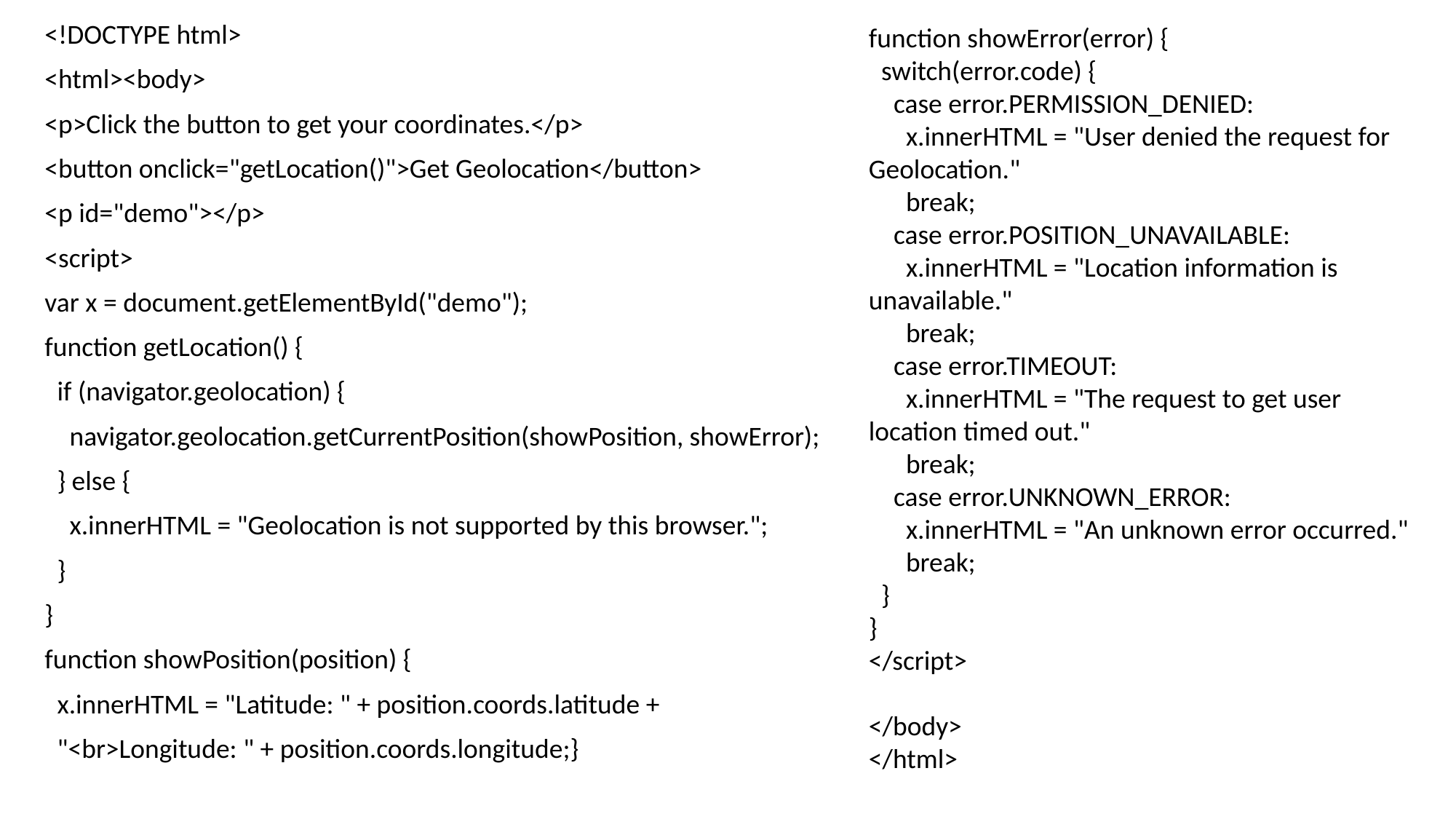

<!DOCTYPE html>
<html><body>
<p>Click the button to get your coordinates.</p>
<button onclick="getLocation()">Get Geolocation</button>
<p id="demo"></p>
<script>
var x = document.getElementById("demo");
function getLocation() {
  if (navigator.geolocation) {
    navigator.geolocation.getCurrentPosition(showPosition, showError);
  } else {
    x.innerHTML = "Geolocation is not supported by this browser.";
  }
}
function showPosition(position) {
  x.innerHTML = "Latitude: " + position.coords.latitude +
  "<br>Longitude: " + position.coords.longitude;}

function showError(error) {
  switch(error.code) {
    case error.PERMISSION_DENIED:
      x.innerHTML = "User denied the request for Geolocation."
      break;
    case error.POSITION_UNAVAILABLE:
      x.innerHTML = "Location information is unavailable."
      break;
    case error.TIMEOUT:
      x.innerHTML = "The request to get user location timed out."
      break;
    case error.UNKNOWN_ERROR:
      x.innerHTML = "An unknown error occurred."
      break;
  }
}
</script>

</body>
</html>